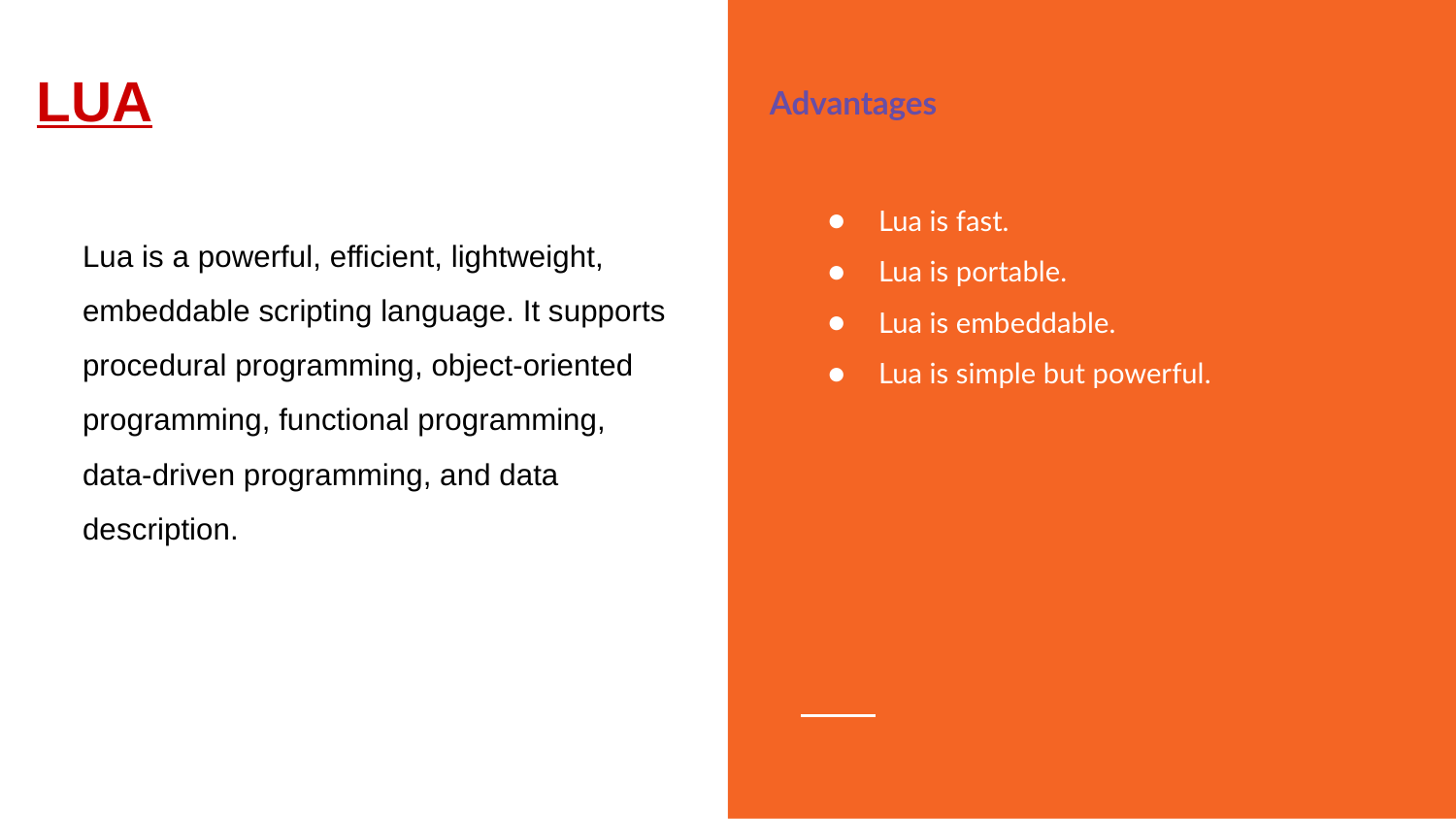

# LUA
Advantages
Lua is fast.
Lua is portable.
Lua is embeddable.
Lua is simple but powerful.
Lua is a powerful, efficient, lightweight, embeddable scripting language. It supports procedural programming, object-oriented programming, functional programming, data-driven programming, and data description.